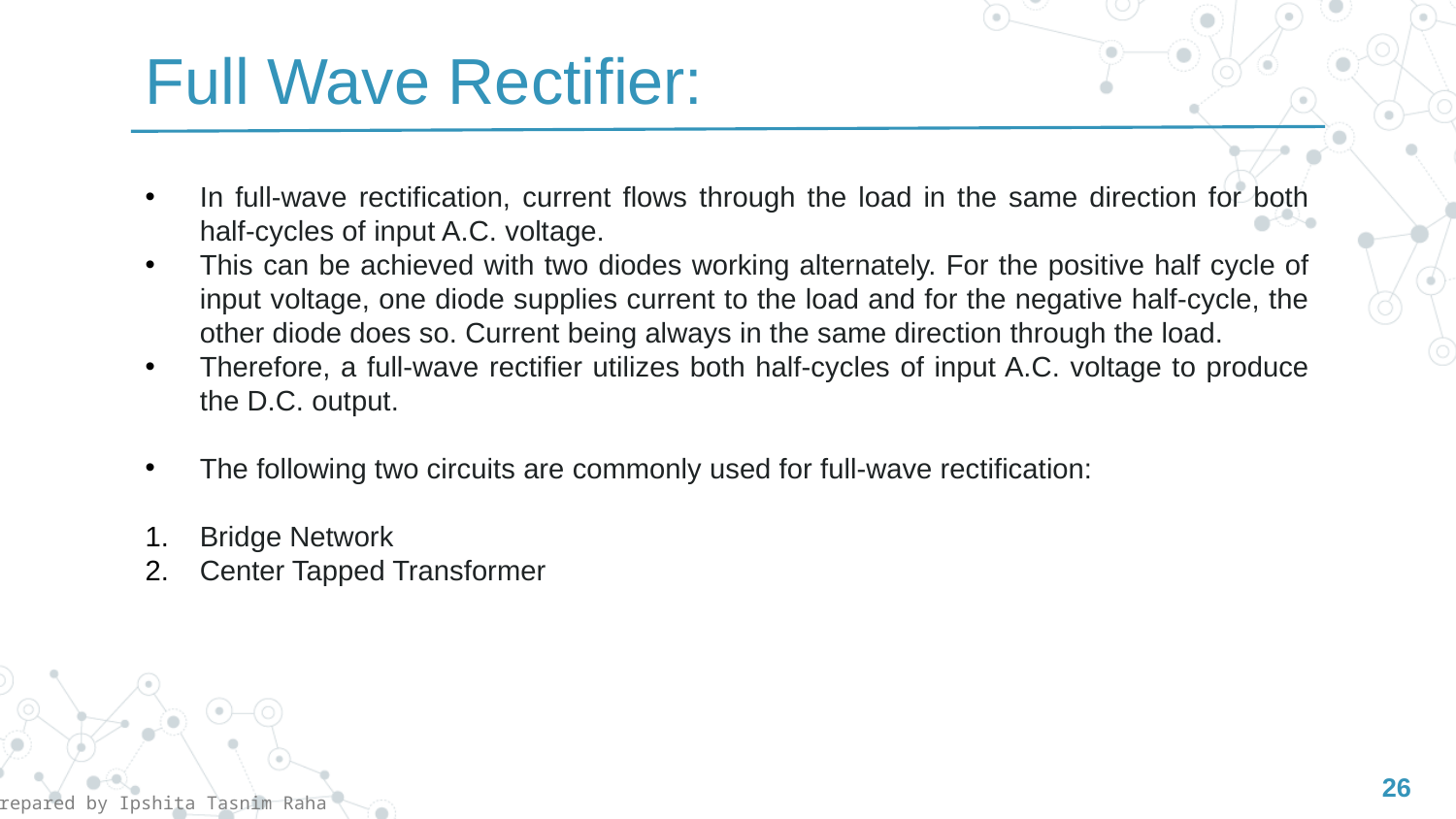

Full Wave Rectifier:
In full-wave rectification, current flows through the load in the same direction for both half-cycles of input A.C. voltage.
This can be achieved with two diodes working alternately. For the positive half cycle of input voltage, one diode supplies current to the load and for the negative half-cycle, the other diode does so. Current being always in the same direction through the load.
Therefore, a full-wave rectifier utilizes both half-cycles of input A.C. voltage to produce the D.C. output.

The following two circuits are commonly used for full-wave rectification:

Bridge Network
Center Tapped Transformer
26
Prepared by Ipshita Tasnim Raha